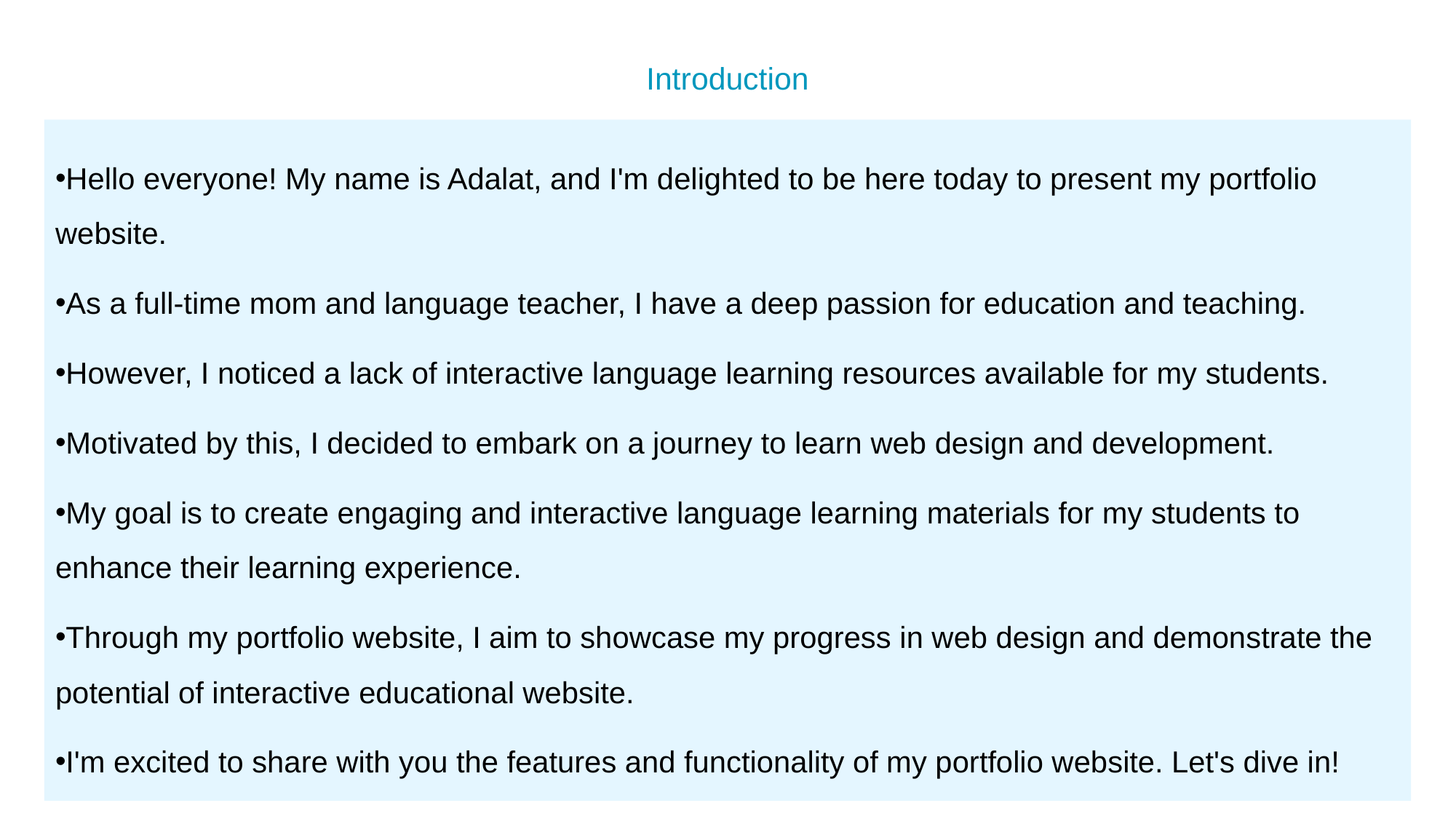

# Introduction
Hello everyone! My name is Adalat, and I'm delighted to be here today to present my portfolio website.
As a full-time mom and language teacher, I have a deep passion for education and teaching.
However, I noticed a lack of interactive language learning resources available for my students.
Motivated by this, I decided to embark on a journey to learn web design and development.
My goal is to create engaging and interactive language learning materials for my students to enhance their learning experience.
Through my portfolio website, I aim to showcase my progress in web design and demonstrate the potential of interactive educational website.
I'm excited to share with you the features and functionality of my portfolio website. Let's dive in!